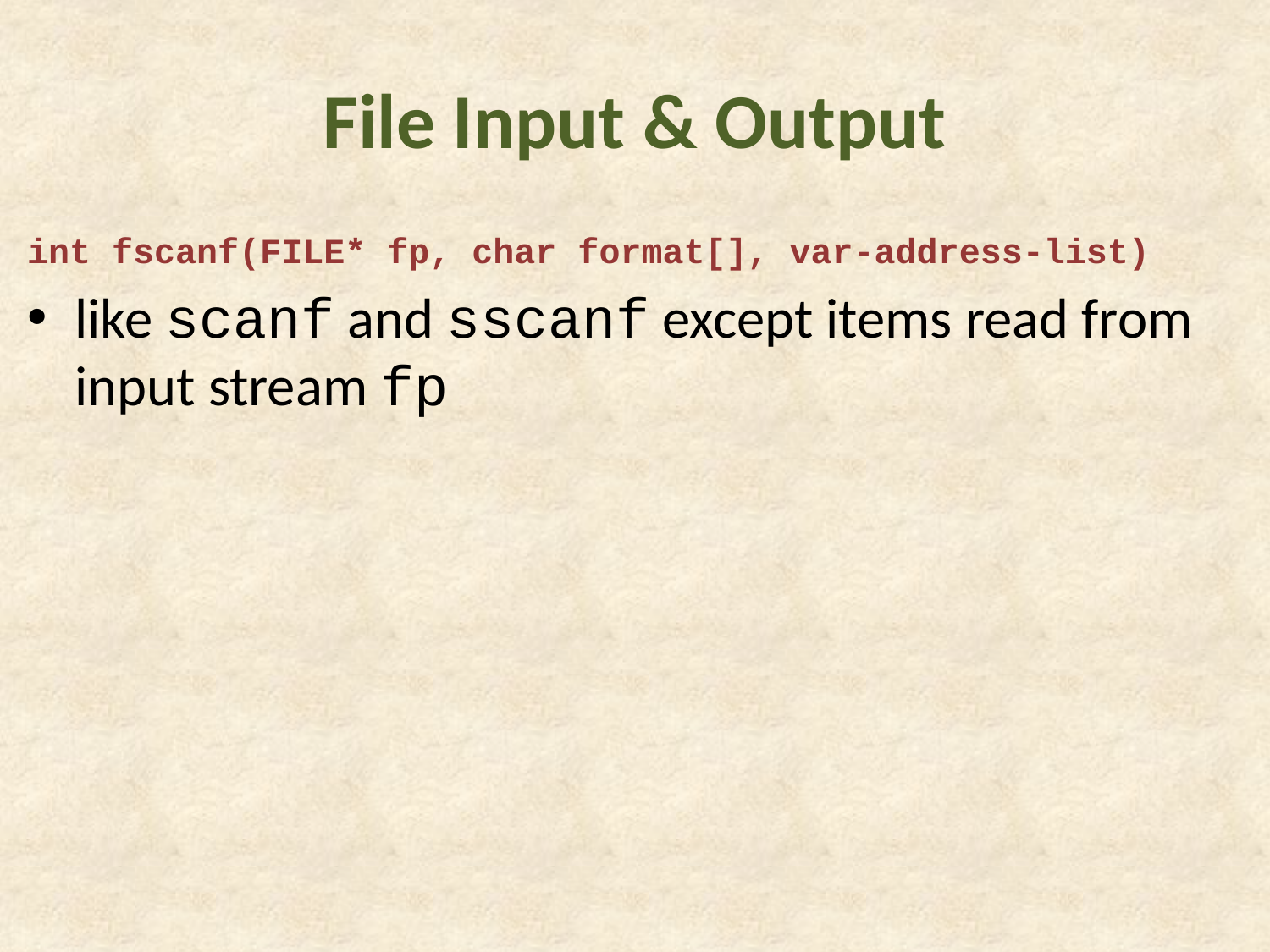

# File Input & Output
int fscanf(FILE* fp, char format[], var-address-list)
like scanf and sscanf except items read from input stream fp